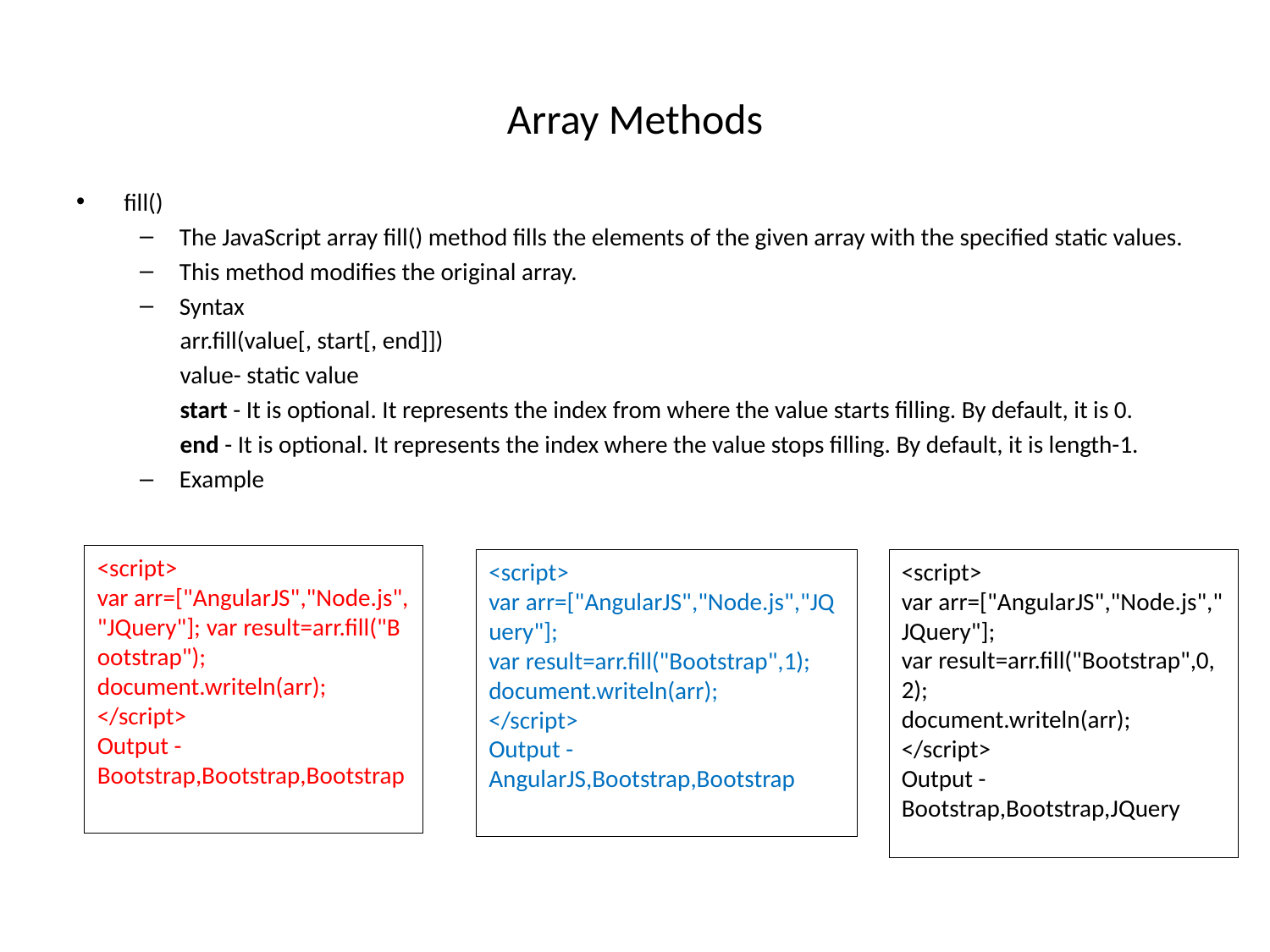

# Array Methods
fill()
The JavaScript array fill() method fills the elements of the given array with the specified static values.
This method modifies the original array.
Syntax
arr.fill(value[, start[, end]])
value- static value
start - It is optional. It represents the index from where the value starts filling. By default, it is 0.
end - It is optional. It represents the index where the value stops filling. By default, it is length-1.
Example

<script>
var arr=["AngularJS","Node.js","JQuery"]; var result=arr.fill("Bootstrap");
document.writeln(arr);
</script>
Output -
Bootstrap,Bootstrap,Bootstrap

<script>
var arr=["AngularJS","Node.js","JQuery"];
var result=arr.fill("Bootstrap",0,2);
document.writeln(arr);
</script>
Output -
Bootstrap,Bootstrap,JQuery

<script>
var arr=["AngularJS","Node.js","JQuery"];
var result=arr.fill("Bootstrap",1);
document.writeln(arr);
</script>
Output -
AngularJS,Bootstrap,Bootstrap